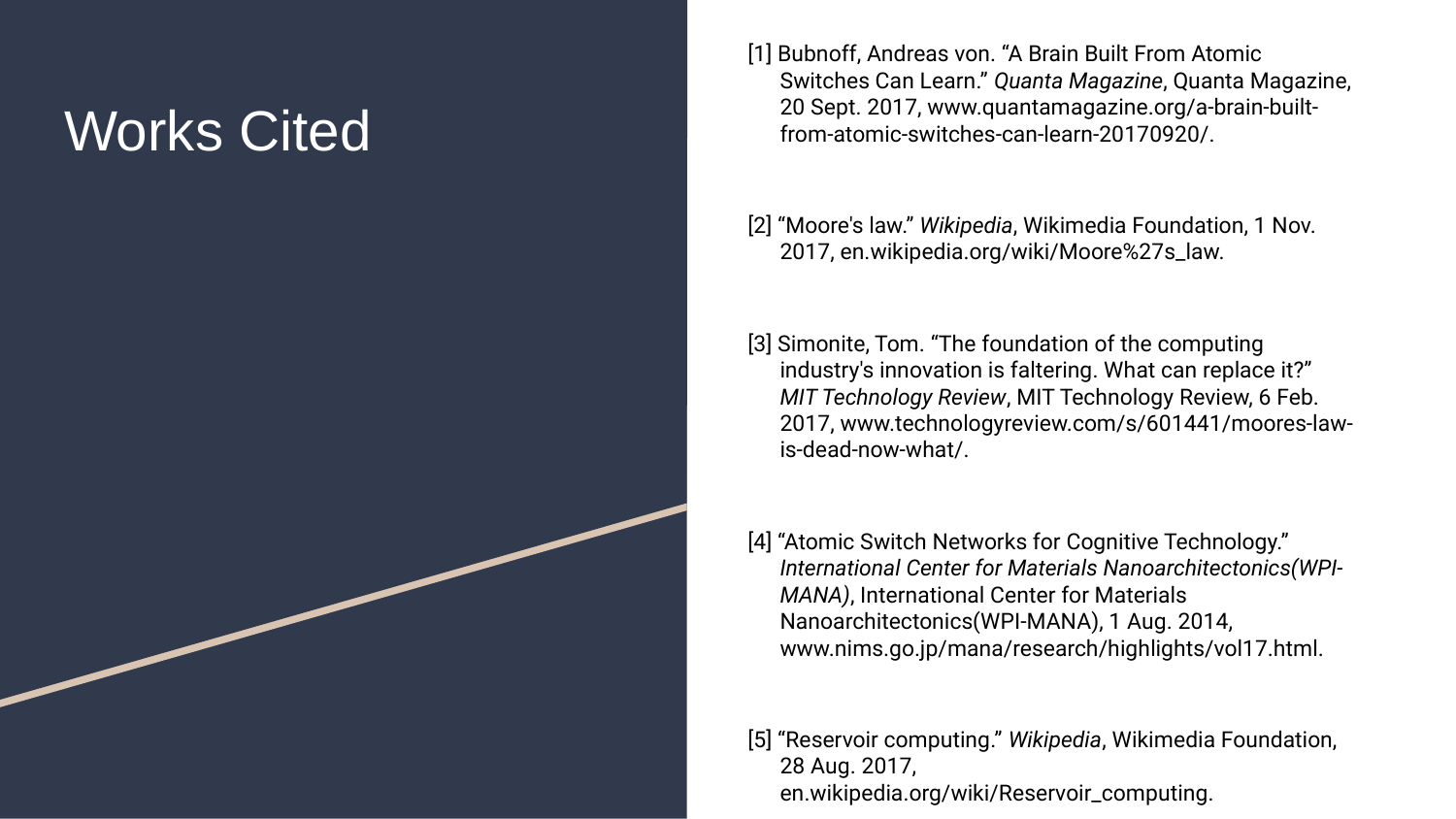

[1] Bubnoff, Andreas von. “A Brain Built From Atomic Switches Can Learn.” Quanta Magazine, Quanta Magazine, 20 Sept. 2017, www.quantamagazine.org/a-brain-built-from-atomic-switches-can-learn-20170920/.
[2] “Moore's law.” Wikipedia, Wikimedia Foundation, 1 Nov. 2017, en.wikipedia.org/wiki/Moore%27s_law.
[3] Simonite, Tom. “The foundation of the computing industry's innovation is faltering. What can replace it?” MIT Technology Review, MIT Technology Review, 6 Feb. 2017, www.technologyreview.com/s/601441/moores-law-is-dead-now-what/.
[4] “Atomic Switch Networks for Cognitive Technology.” International Center for Materials Nanoarchitectonics(WPI-MANA), International Center for Materials Nanoarchitectonics(WPI-MANA), 1 Aug. 2014, www.nims.go.jp/mana/research/highlights/vol17.html.
[5] “Reservoir computing.” Wikipedia, Wikimedia Foundation, 28 Aug. 2017, en.wikipedia.org/wiki/Reservoir_computing.

# Works Cited